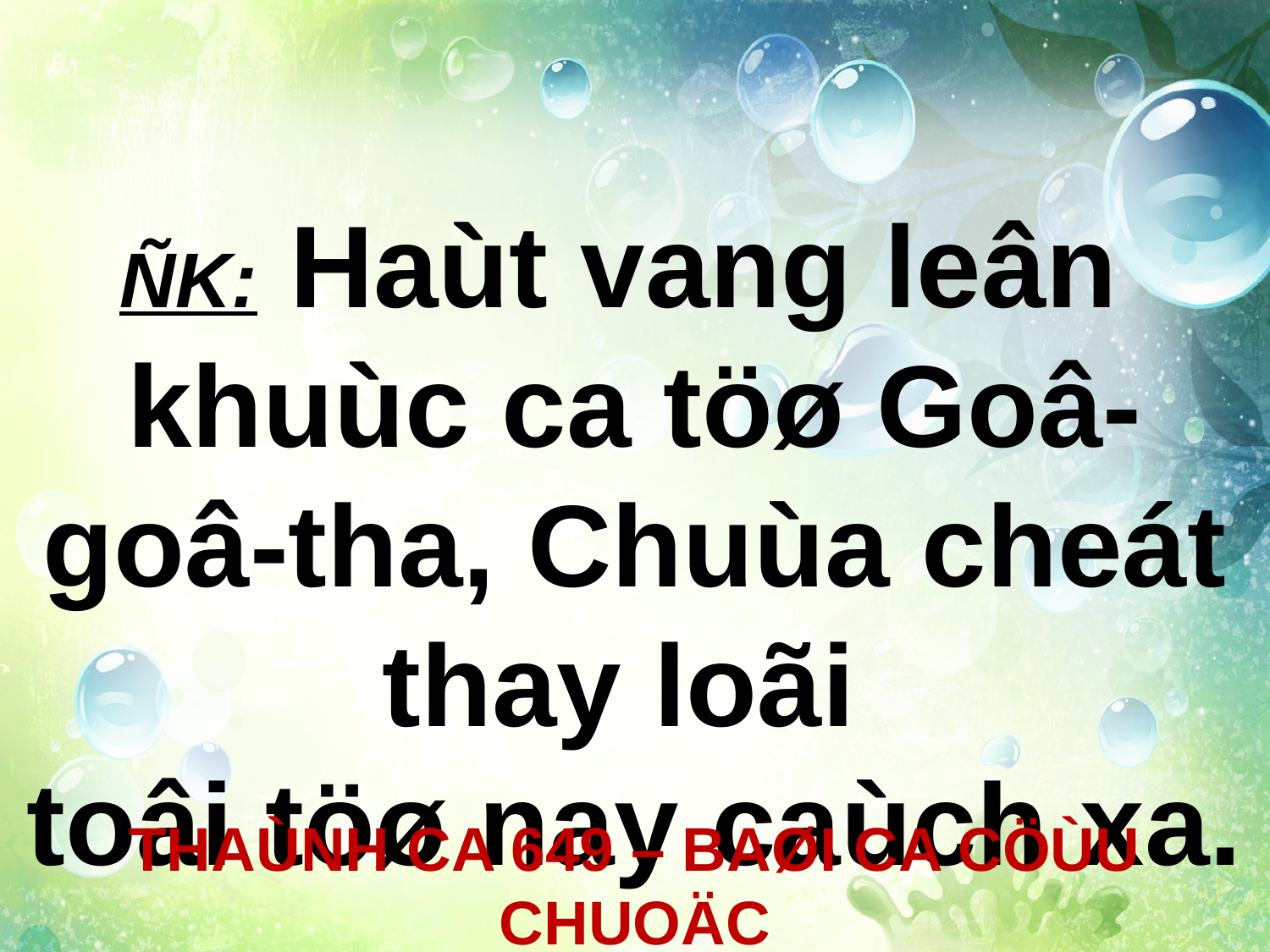

ÑK: Haùt vang leân
khuùc ca töø Goâ-goâ-tha, Chuùa cheát thay loãi
toâi töø nay caùch xa.
THAÙNH CA 649 – BAØI CA CÖÙU CHUOÄC